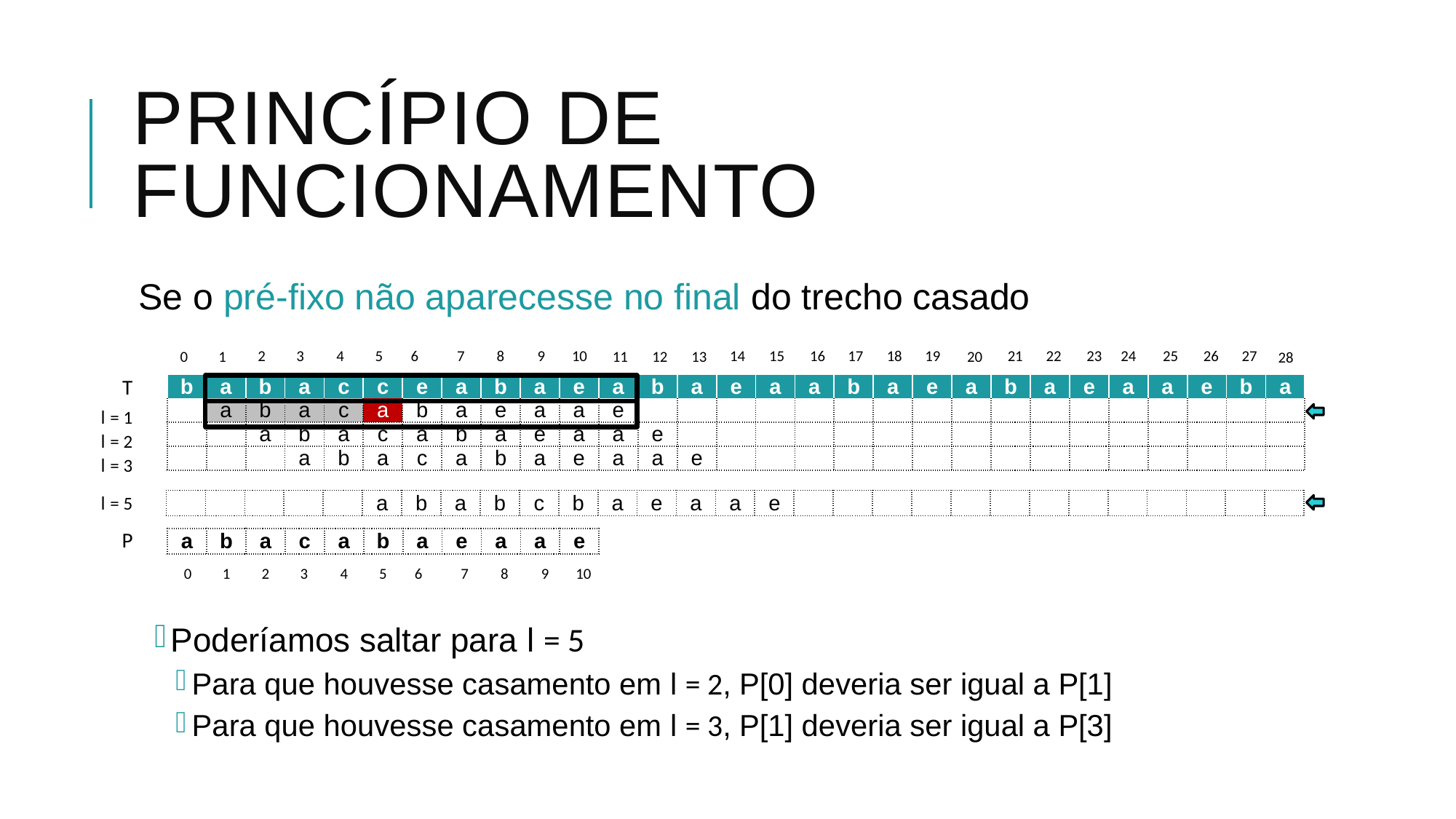

# Princípio de Funcionamento
Se o pré-fixo não aparecesse no final do trecho casado

Poderíamos saltar para l = 5
Para que houvesse casamento em l = 2, P[0] deveria ser igual a P[1]
Para que houvesse casamento em l = 3, P[1] deveria ser igual a P[3]

7
24
19
23
6
10
27
18
22
3
15
5
9
26
17
21
2
14
4
8
25
16
20
1
13
11
0
12
28
T
| b | a | b | a | c | c | e | a | b | a | e | a | b | a | e | a | a | b | a | e | a | b | a | e | a | a | e | b | a |
| --- | --- | --- | --- | --- | --- | --- | --- | --- | --- | --- | --- | --- | --- | --- | --- | --- | --- | --- | --- | --- | --- | --- | --- | --- | --- | --- | --- | --- |
|  | a | b | a | c | a | b | a | e | a | a | e |  |  |  |  |  |  |  |  |  |  |  |  |  |  |  |  |  |
|  |  | a | b | a | c | a | b | a | e | a | a | e |  |  |  |  |  |  |  |  |  |  |  |  |  |  |  |  |
|  |  |  | a | b | a | c | a | b | a | e | a | a | e |  |  |  |  |  |  |  |  |  |  |  |  |  |  |  |

l = 1

l = 2
l = 3
l = 5
|  |  |  |  |  | a | b | a | b | c | b | a | e | a | a | e |  |  |  |  |  |  |  |  |  |  |  |  |  |
| --- | --- | --- | --- | --- | --- | --- | --- | --- | --- | --- | --- | --- | --- | --- | --- | --- | --- | --- | --- | --- | --- | --- | --- | --- | --- | --- | --- | --- |

P
| a | b | a | c | a | b | a | e | a | a | e |
| --- | --- | --- | --- | --- | --- | --- | --- | --- | --- | --- |
0
1
2
3
4
5
6
7
8
9
10